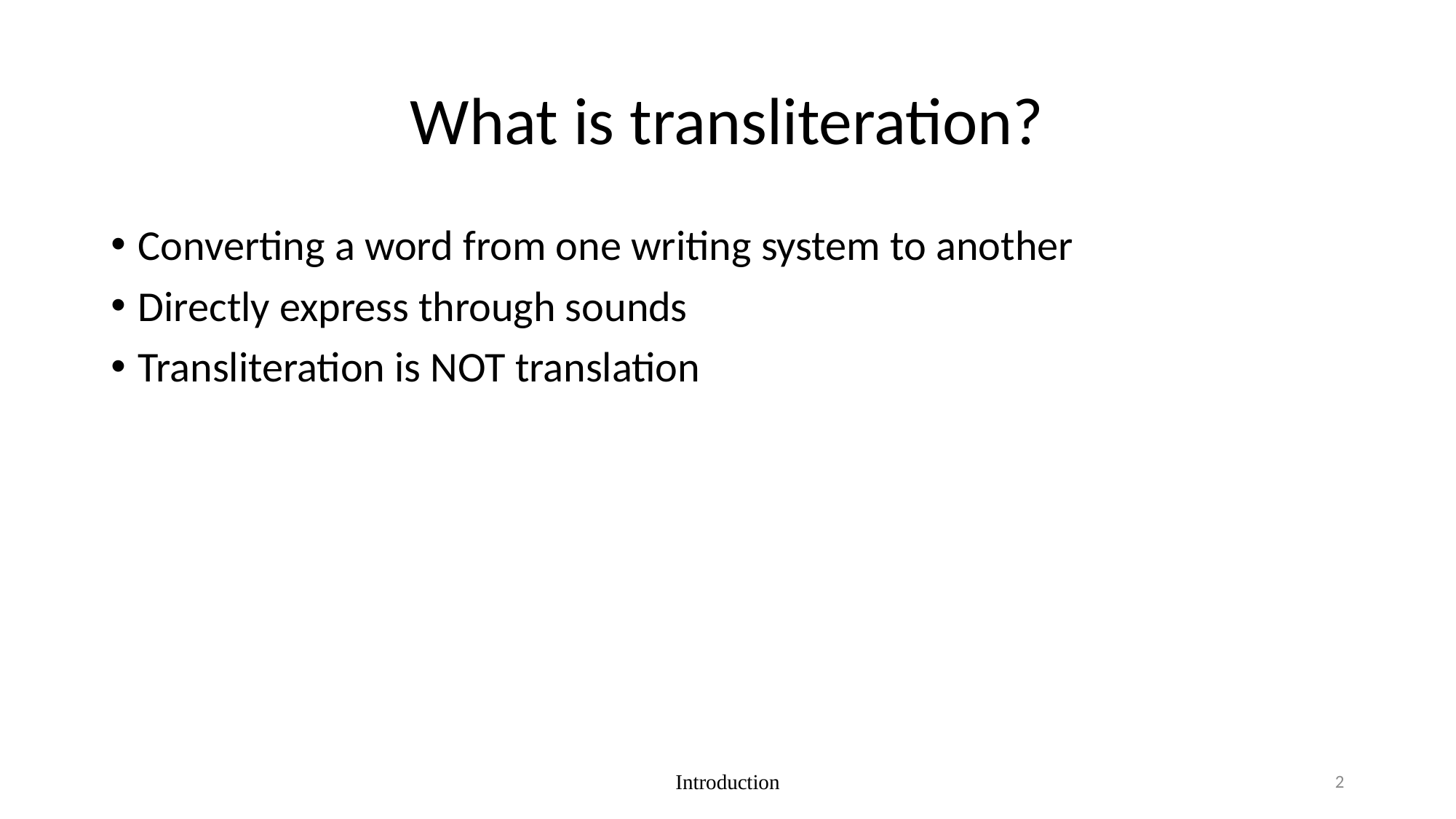

# What is transliteration?
Converting a word from one writing system to another
Directly express through sounds
Transliteration is NOT translation
Introduction
2